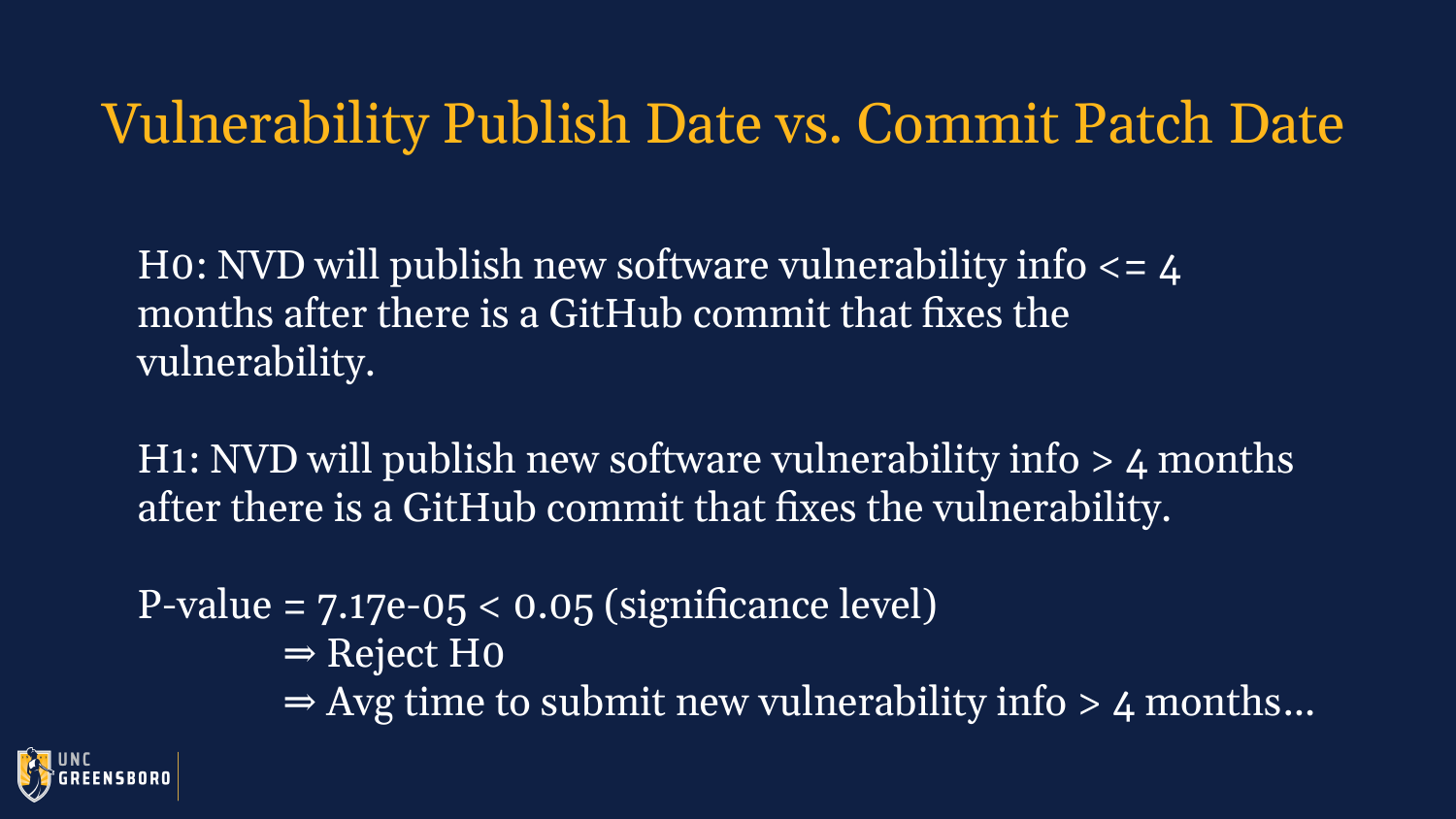

# Vulnerability Publish Date vs. Commit Patch Date
H0: NVD will publish new software vulnerability info <= 4 months after there is a GitHub commit that fixes the vulnerability.

H1: NVD will publish new software vulnerability info > 4 months after there is a GitHub commit that fixes the vulnerability.

P-value = 7.17e-05 < 0.05 (significance level)
	⇒ Reject H0
	⇒ Avg time to submit new vulnerability info > 4 months…